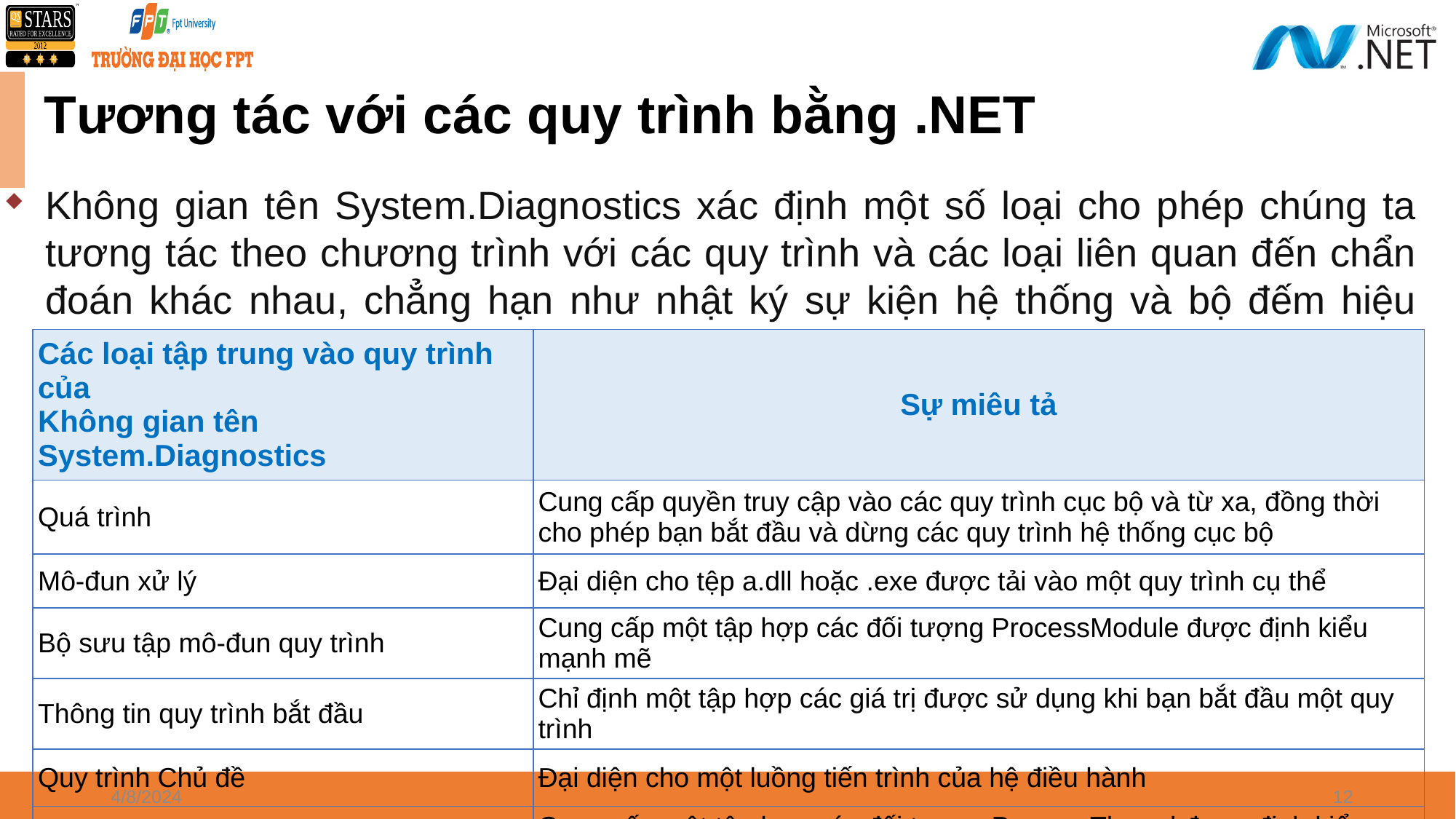

# Tương tác với các quy trình bằng .NET
Không gian tên System.Diagnostics xác định một số loại cho phép chúng ta tương tác theo chương trình với các quy trình và các loại liên quan đến chẩn đoán khác nhau, chẳng hạn như nhật ký sự kiện hệ thống và bộ đếm hiệu suất
| Các loại tập trung vào quy trình của Không gian tên System.Diagnostics | Sự miêu tả |
| --- | --- |
| Quá trình | Cung cấp quyền truy cập vào các quy trình cục bộ và từ xa, đồng thời cho phép bạn bắt đầu và dừng các quy trình hệ thống cục bộ |
| Mô-đun xử lý | Đại diện cho tệp a.dll hoặc .exe được tải vào một quy trình cụ thể |
| Bộ sưu tập mô-đun quy trình | Cung cấp một tập hợp các đối tượng ProcessModule được định kiểu mạnh mẽ |
| Thông tin quy trình bắt đầu | Chỉ định một tập hợp các giá trị được sử dụng khi bạn bắt đầu một quy trình |
| Quy trình Chủ đề | Đại diện cho một luồng tiến trình của hệ điều hành |
| Bộ sưu tập chủ đề quy trình | Cung cấp một tập hợp các đối tượng ProcessThread được định kiểu mạnh mẽ |
4/8/2024
12